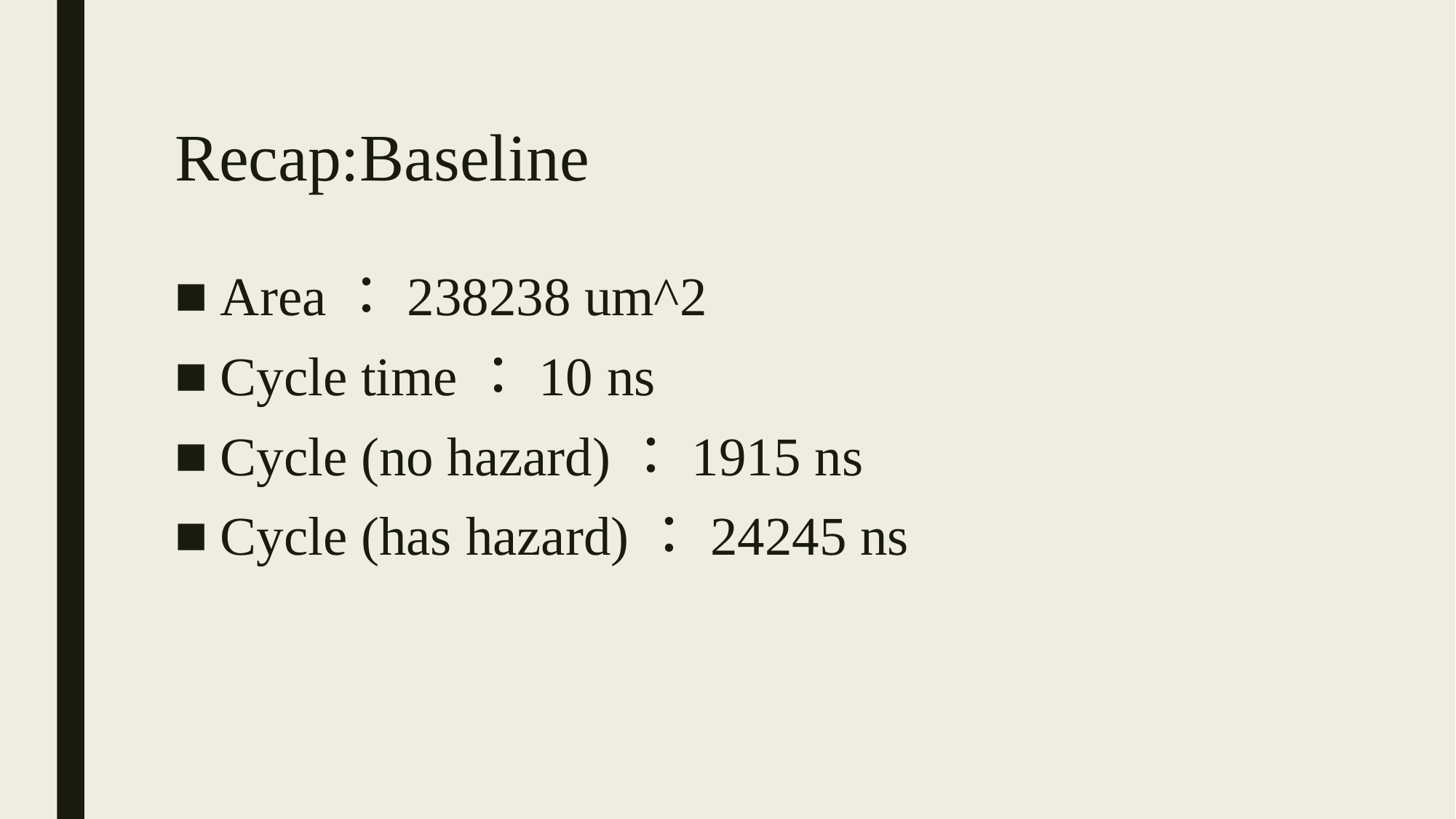

# Recap:Baseline
Area：238238 um^2
Cycle time：10 ns
Cycle (no hazard)：1915 ns
Cycle (has hazard)：24245 ns